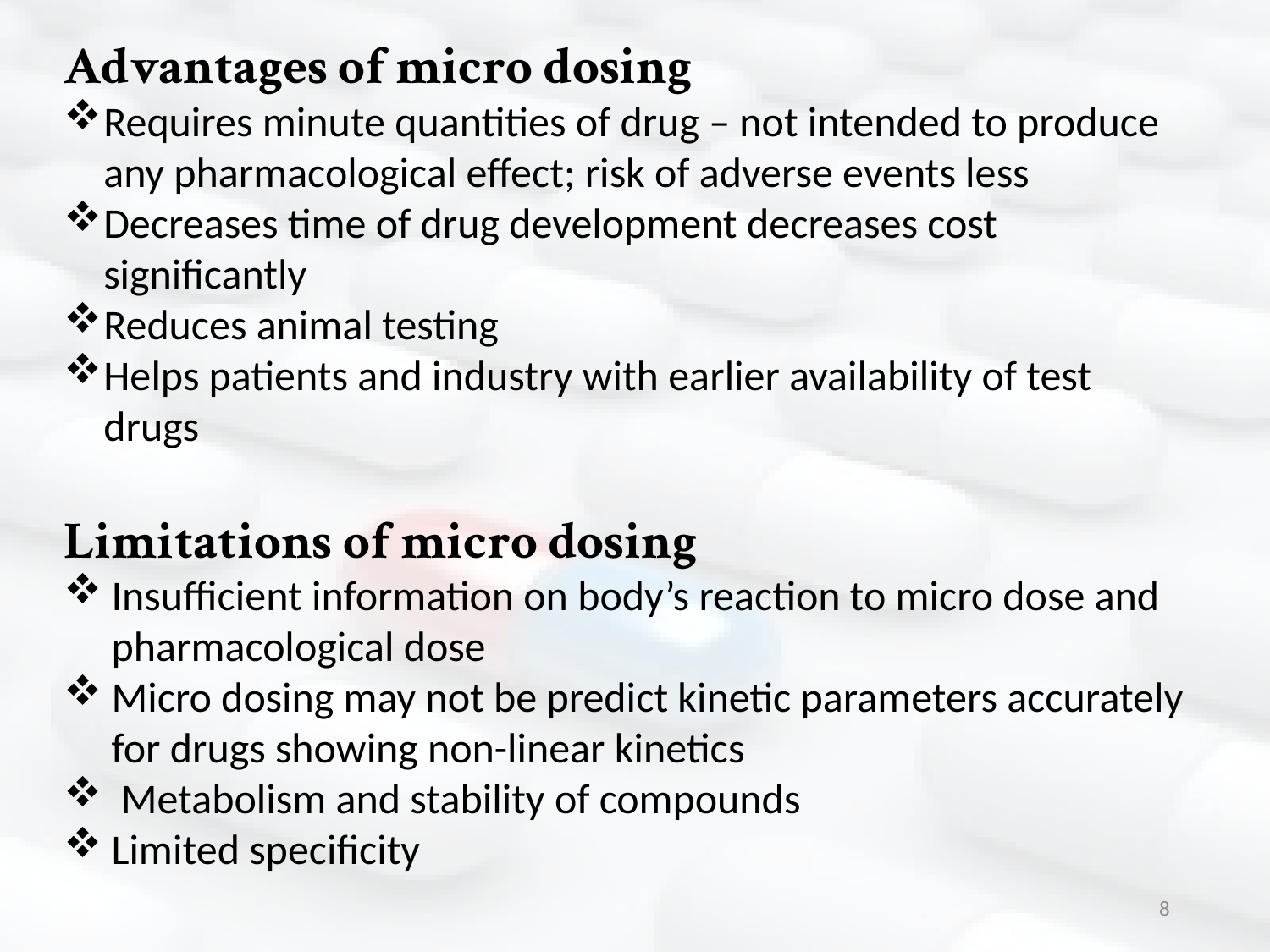

Advantages of micro dosing
Requires minute quantities of drug – not intended to produce any pharmacological effect; risk of adverse events less
Decreases time of drug development decreases cost significantly
Reduces animal testing
Helps patients and industry with earlier availability of test drugs

Limitations of micro dosing
Insufficient information on body’s reaction to micro dose and pharmacological dose
Micro dosing may not be predict kinetic parameters accurately for drugs showing non-linear kinetics
 Metabolism and stability of compounds
Limited specificity

8